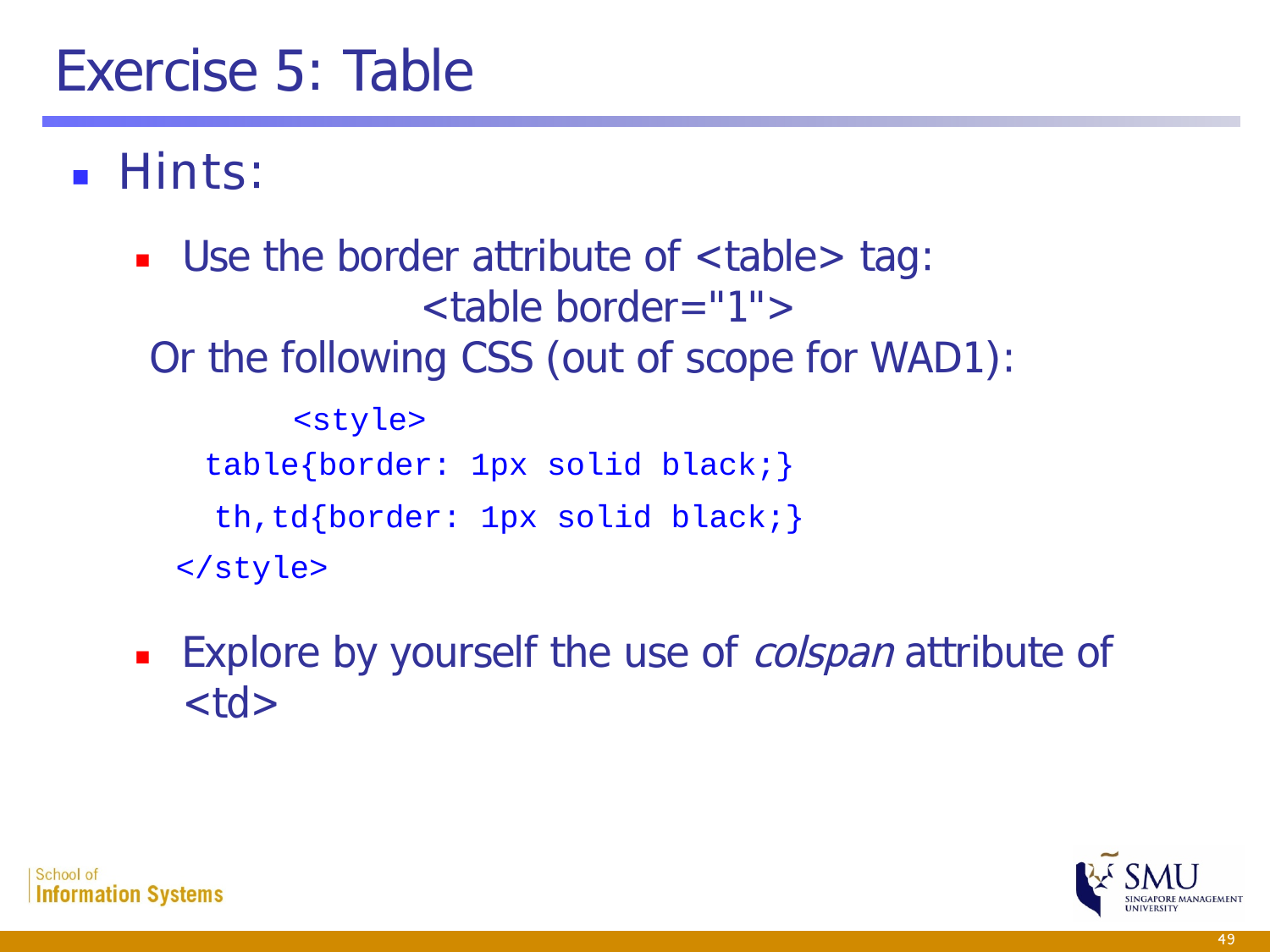

# Exercise 5: Table
Hints:

Use the border attribute of <table> tag:
		<table border="1">
   Or the following CSS (out of scope for WAD1):
		<style>
	  table{border: 1px solid black;}
     th,td{border: 1px solid black;}
   </style>

Explore by yourself the use of colspan attribute of <td>

                        49